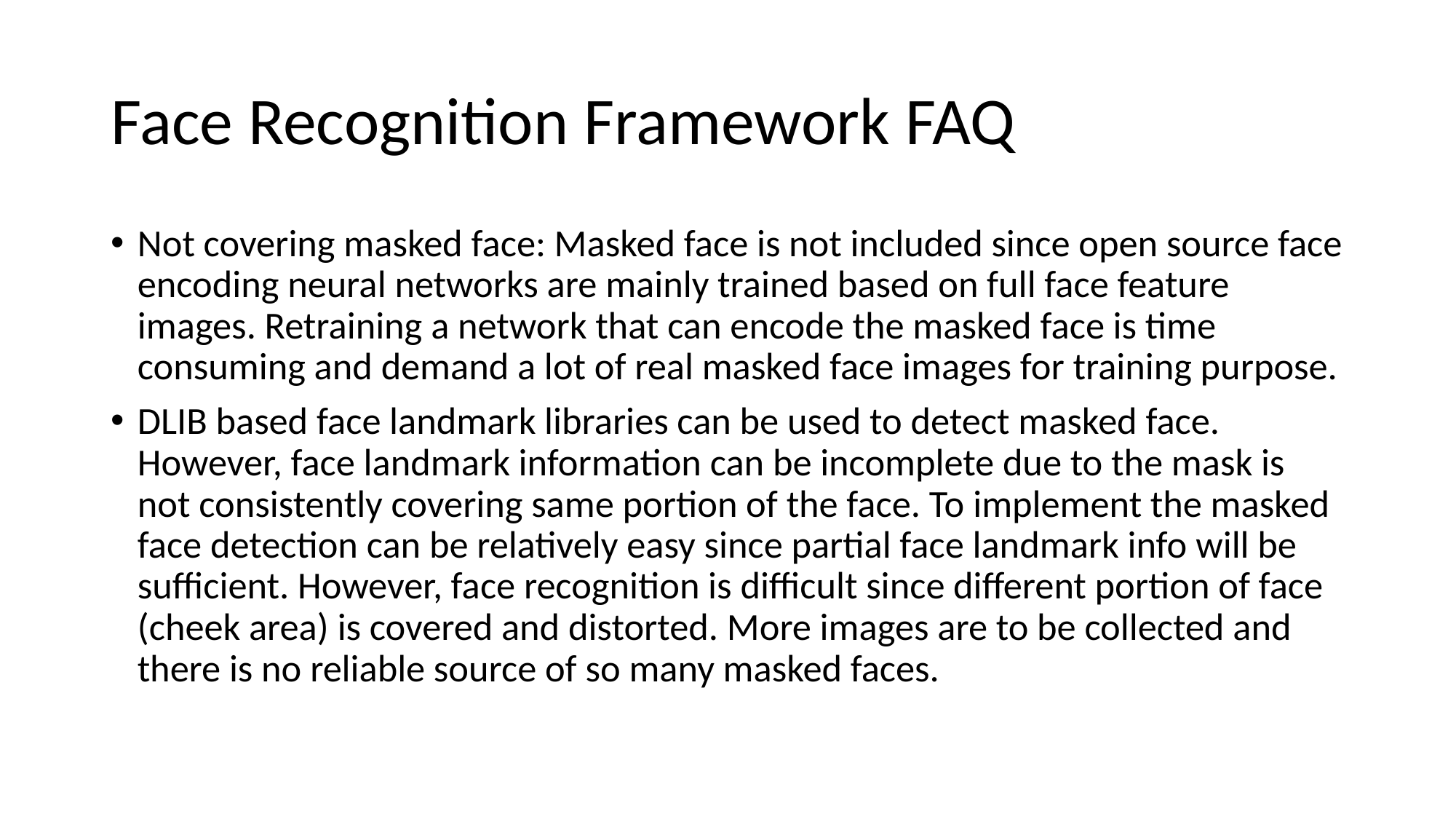

# Face Recognition Framework FAQ
Not covering masked face: Masked face is not included since open source face encoding neural networks are mainly trained based on full face feature images. Retraining a network that can encode the masked face is time consuming and demand a lot of real masked face images for training purpose.
DLIB based face landmark libraries can be used to detect masked face. However, face landmark information can be incomplete due to the mask is not consistently covering same portion of the face. To implement the masked face detection can be relatively easy since partial face landmark info will be sufficient. However, face recognition is difficult since different portion of face (cheek area) is covered and distorted. More images are to be collected and there is no reliable source of so many masked faces.